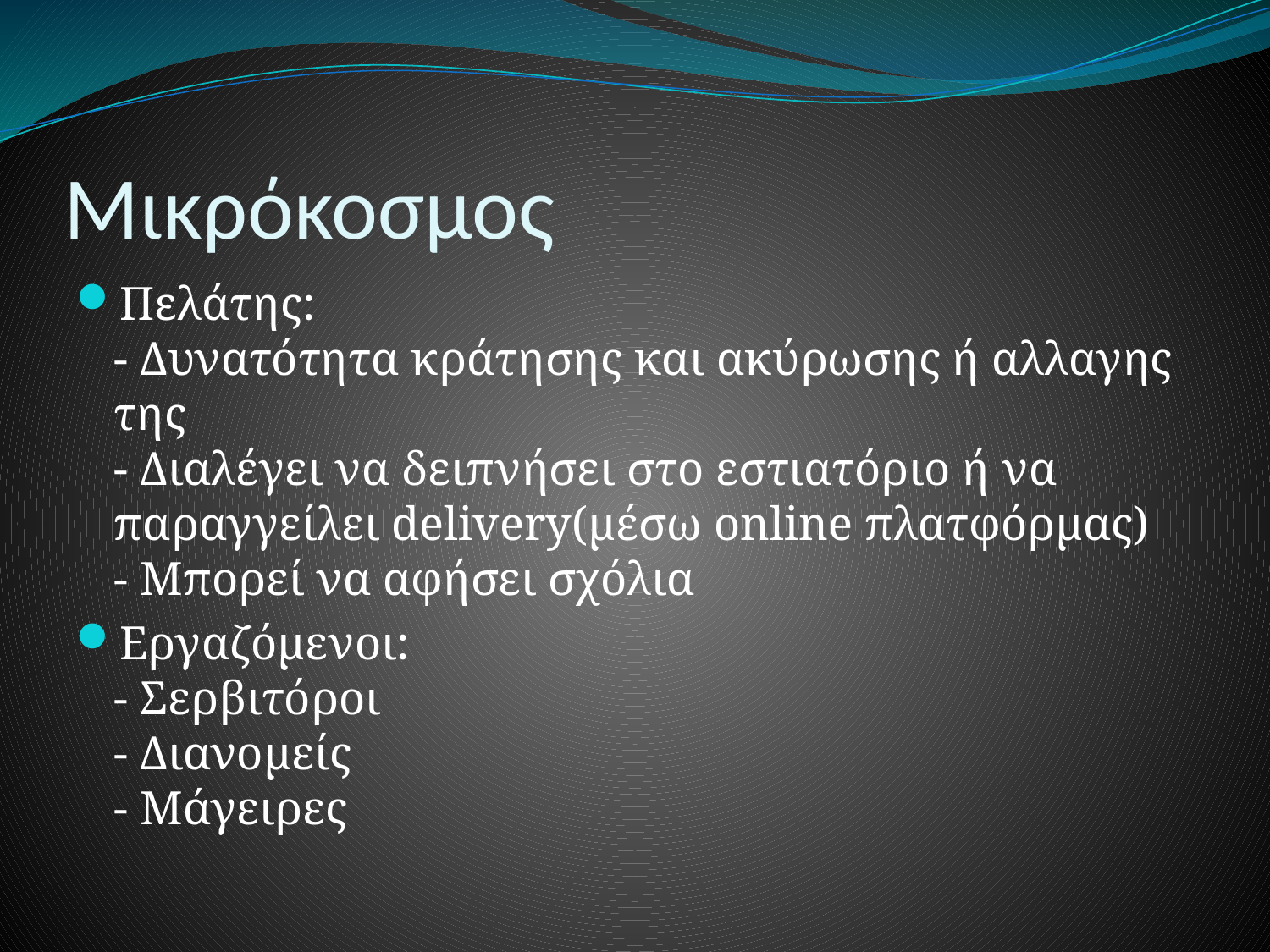

# Μικρόκοσμος
Πελάτης:
- Δυνατότητα κράτησης και ακύρωσης ή αλλαγης της
- Διαλέγει να δειπνήσει στο εστιατόριο ή να παραγγείλει delivery(μέσω online πλατφόρμας)
- Μπορεί να αφήσει σχόλια
Εργαζόμενοι:
- Σερβιτόροι
- Διανομείς
- Μάγειρες